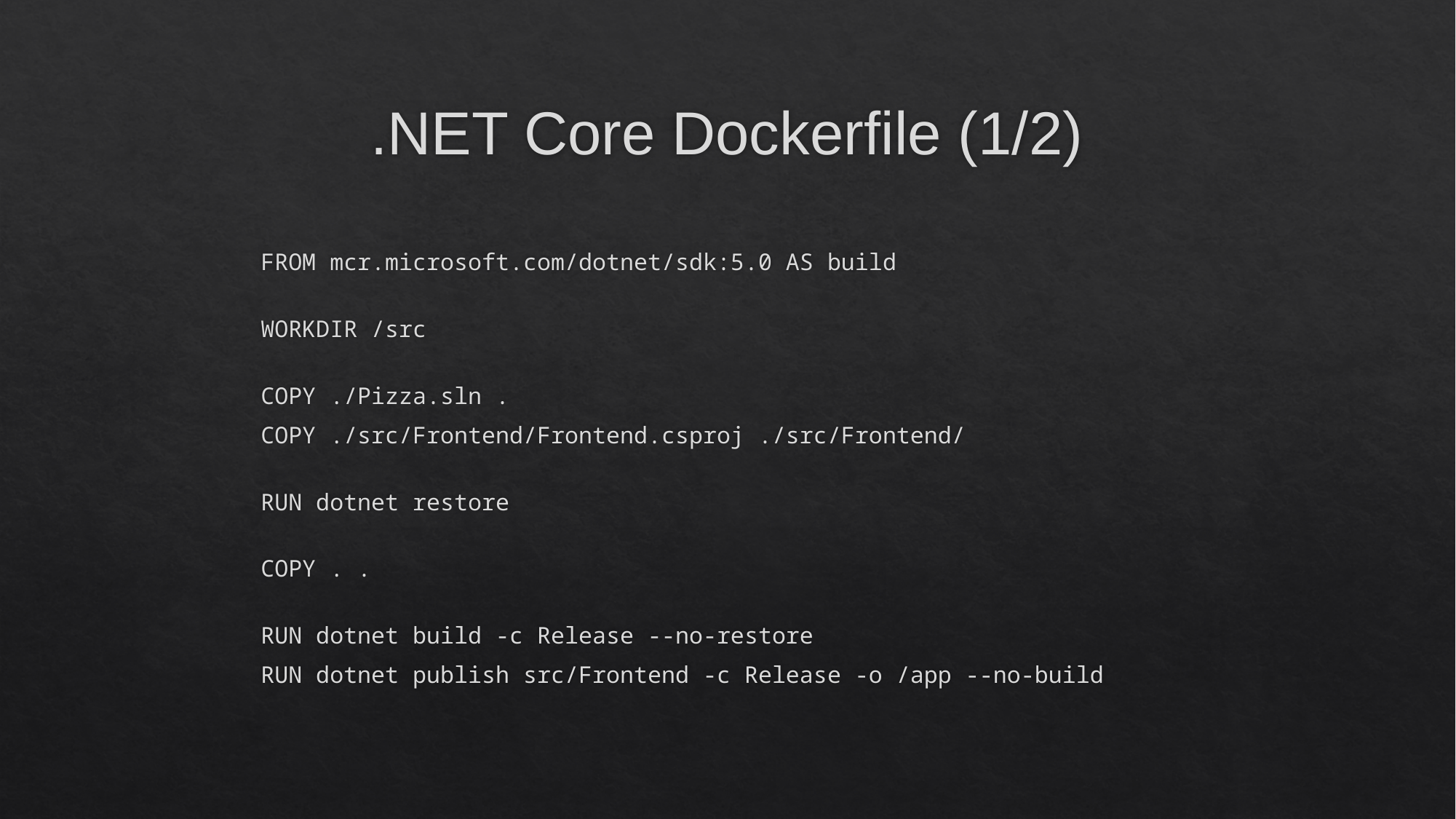

# .NET Core Dockerfile (1/2)
FROM mcr.microsoft.com/dotnet/sdk:5.0 AS build
WORKDIR /src
COPY ./Pizza.sln .
COPY ./src/Frontend/Frontend.csproj ./src/Frontend/
RUN dotnet restore
COPY . .
RUN dotnet build -c Release --no-restore
RUN dotnet publish src/Frontend -c Release -o /app --no-build